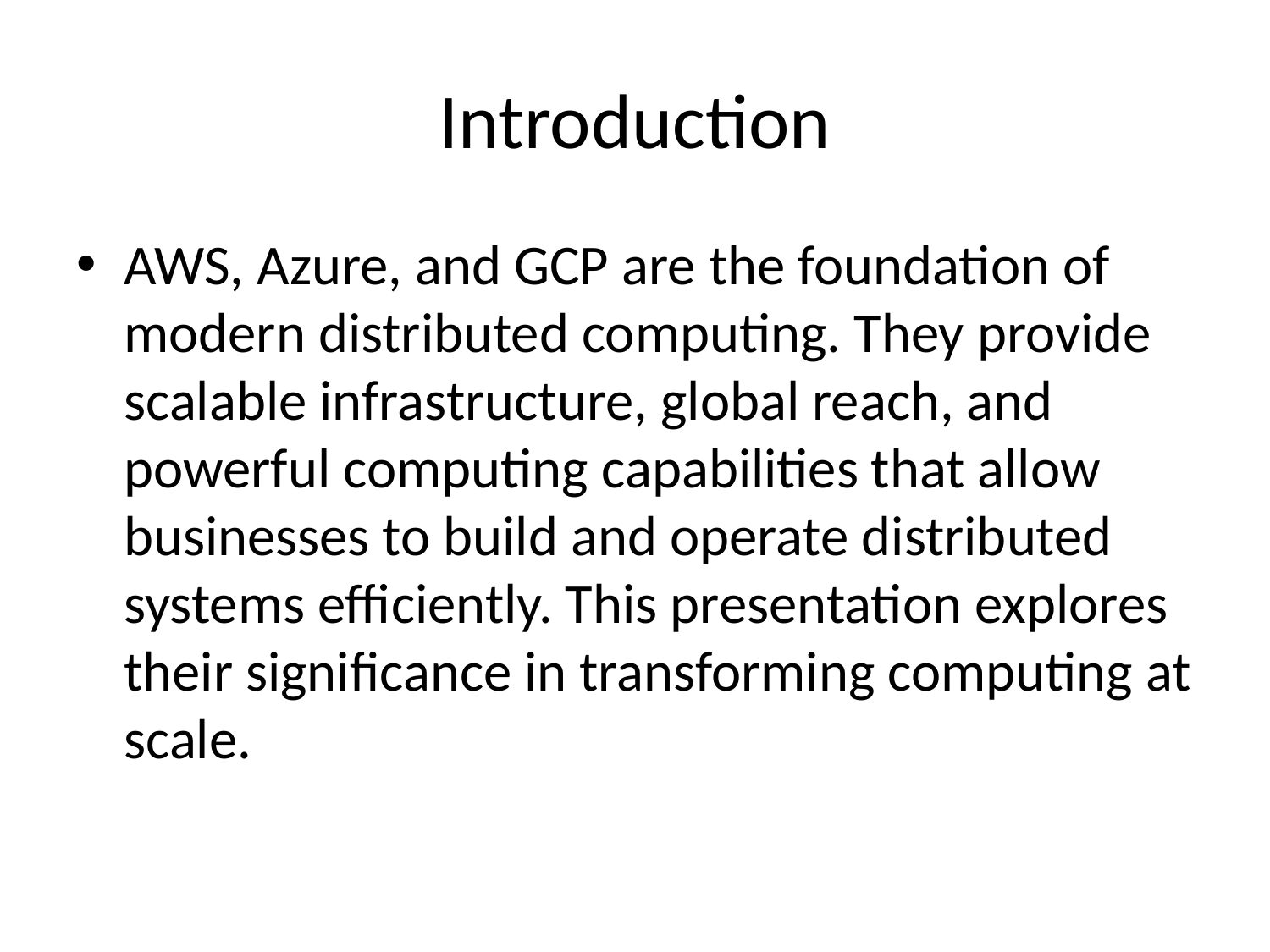

# Introduction
AWS, Azure, and GCP are the foundation of modern distributed computing. They provide scalable infrastructure, global reach, and powerful computing capabilities that allow businesses to build and operate distributed systems efficiently. This presentation explores their significance in transforming computing at scale.